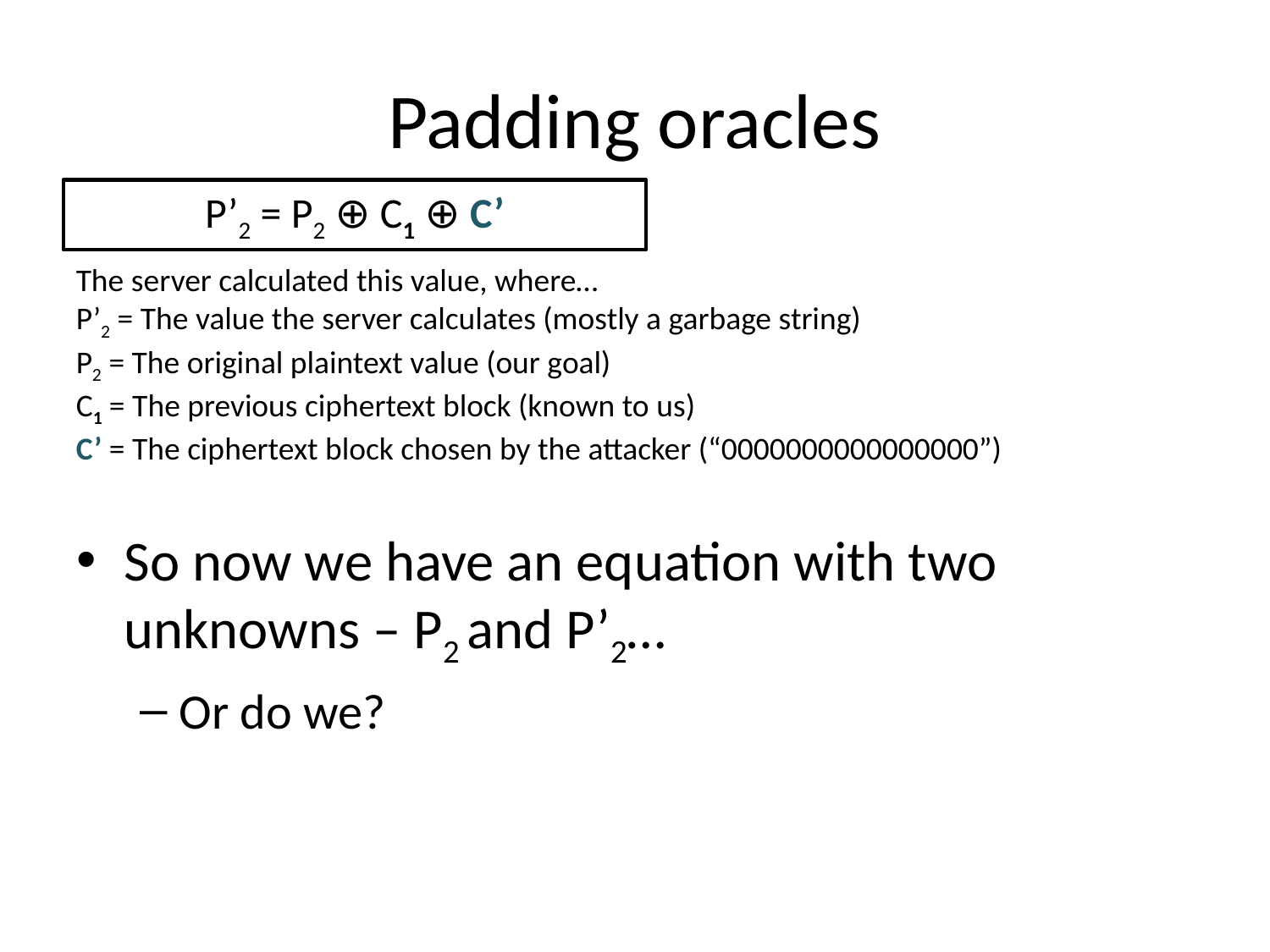

# Padding oracles
P’2 = P2 ⊕ C1 ⊕ C’
The server calculated this value, where…
P’2 = The value the server calculates (mostly a garbage string)
P2 = The original plaintext value (our goal)
C1 = The previous ciphertext block (known to us)
C’ = The ciphertext block chosen by the attacker (“0000000000000000”)

So now we have an equation with two unknowns – P2 and P’2…
Or do we?